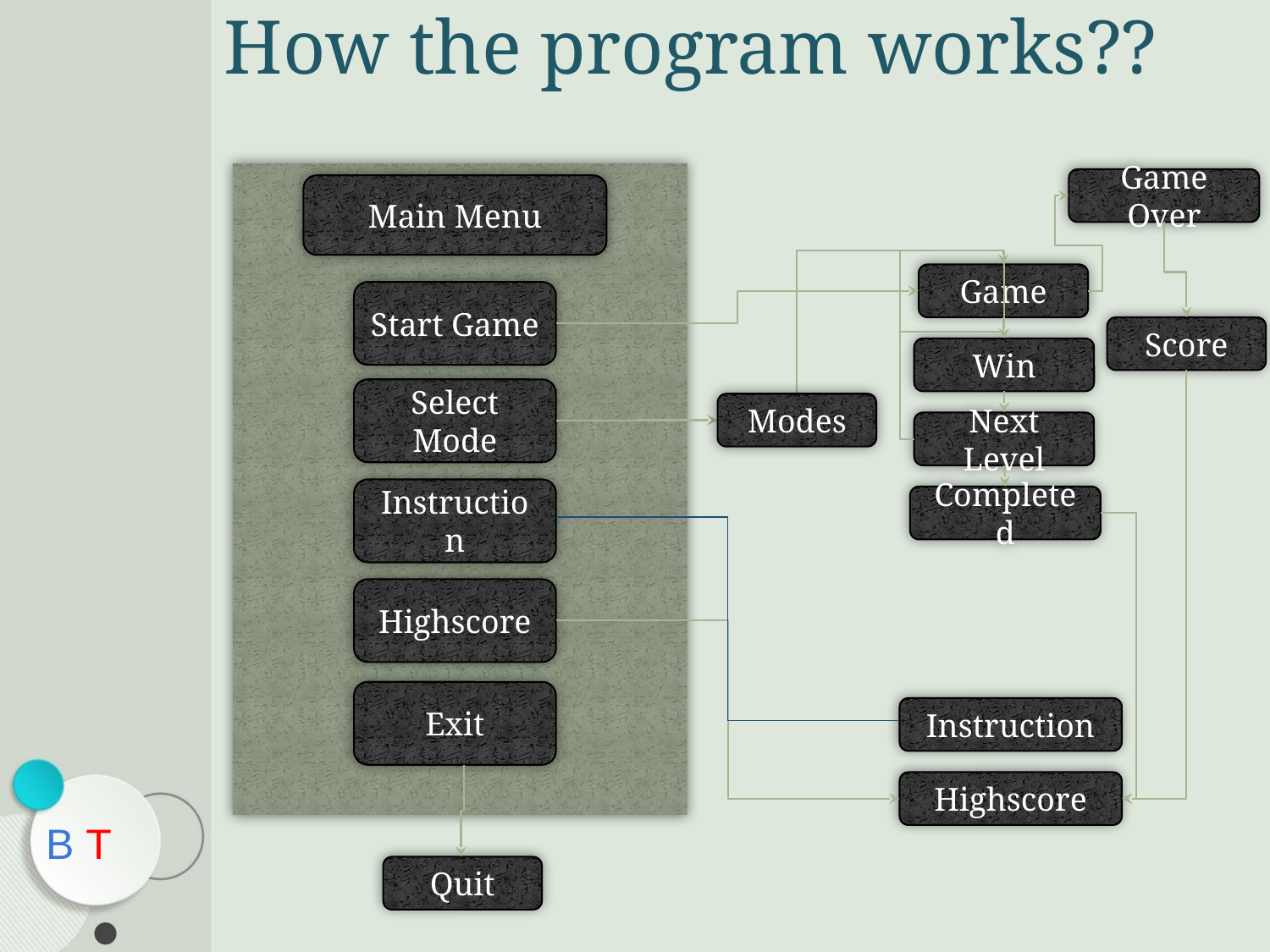

How the program works??

Main Menu
Start Game
Select Mode
Instruction
Highscore
Exit
Game Over
Game
Score
Win
Modes
Next Level
Completed
Instruction
Highscore
B T
Quit